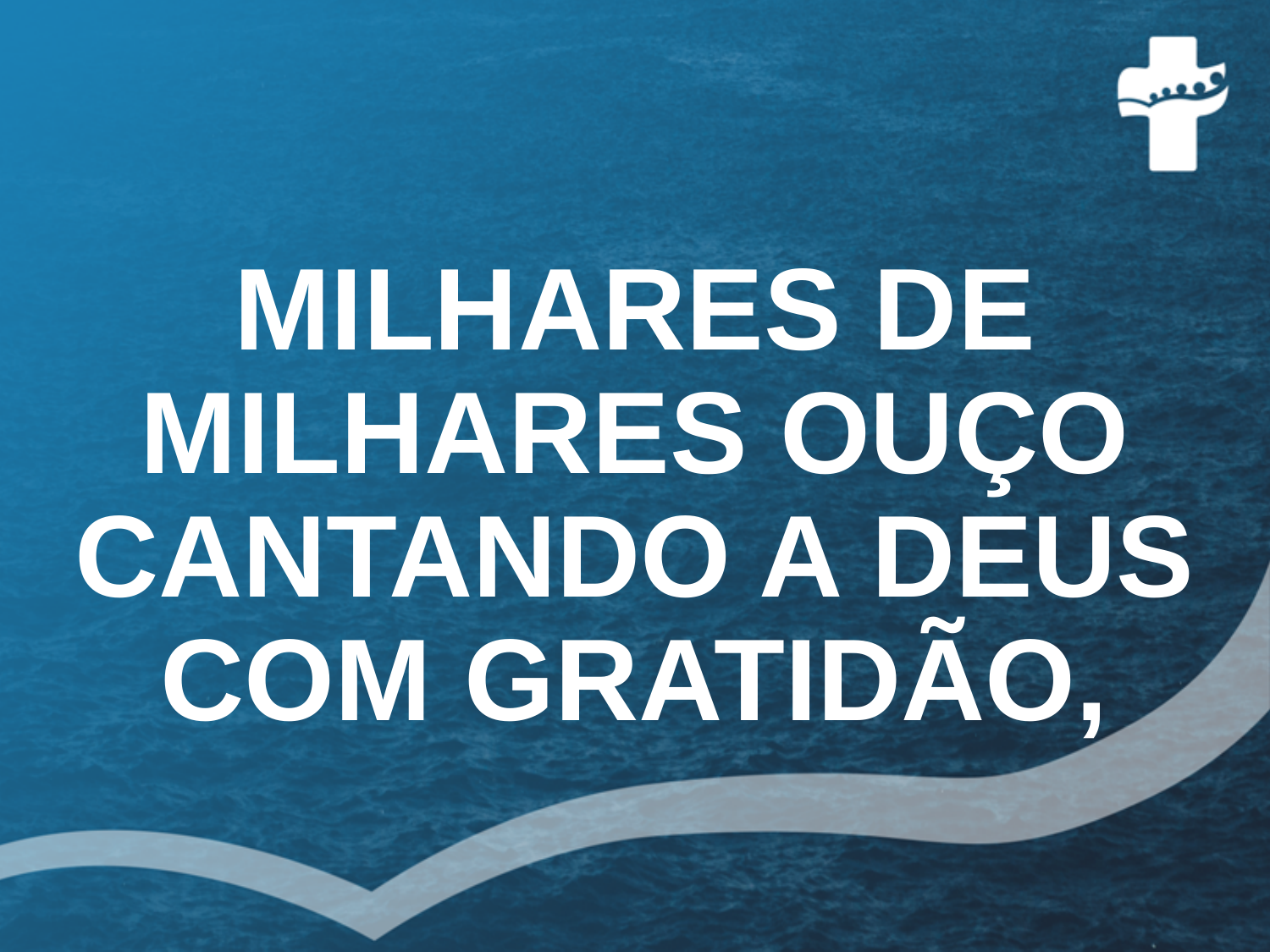

# MILHARES DE MILHARES OUÇO CANTANDO A DEUS COM GRATIDÃO,